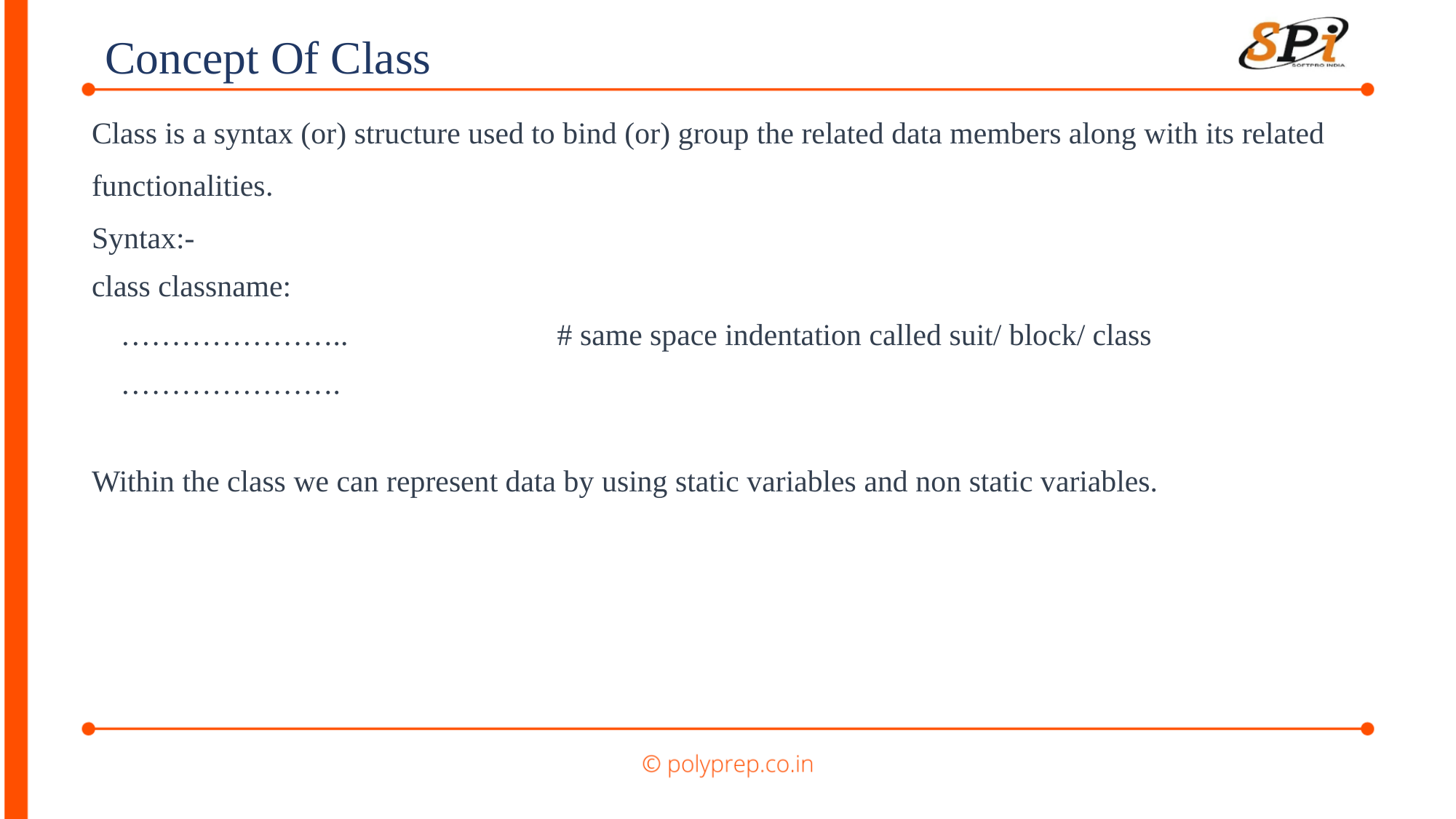

Concept Of Class
Class is a syntax (or) structure used to bind (or) group the related data members along with its related
functionalities.
Syntax:-
class classname:
	…………………..		# same space indentation called suit/ block/ class
	………………….

Within the class we can represent data by using static variables and non static variables.